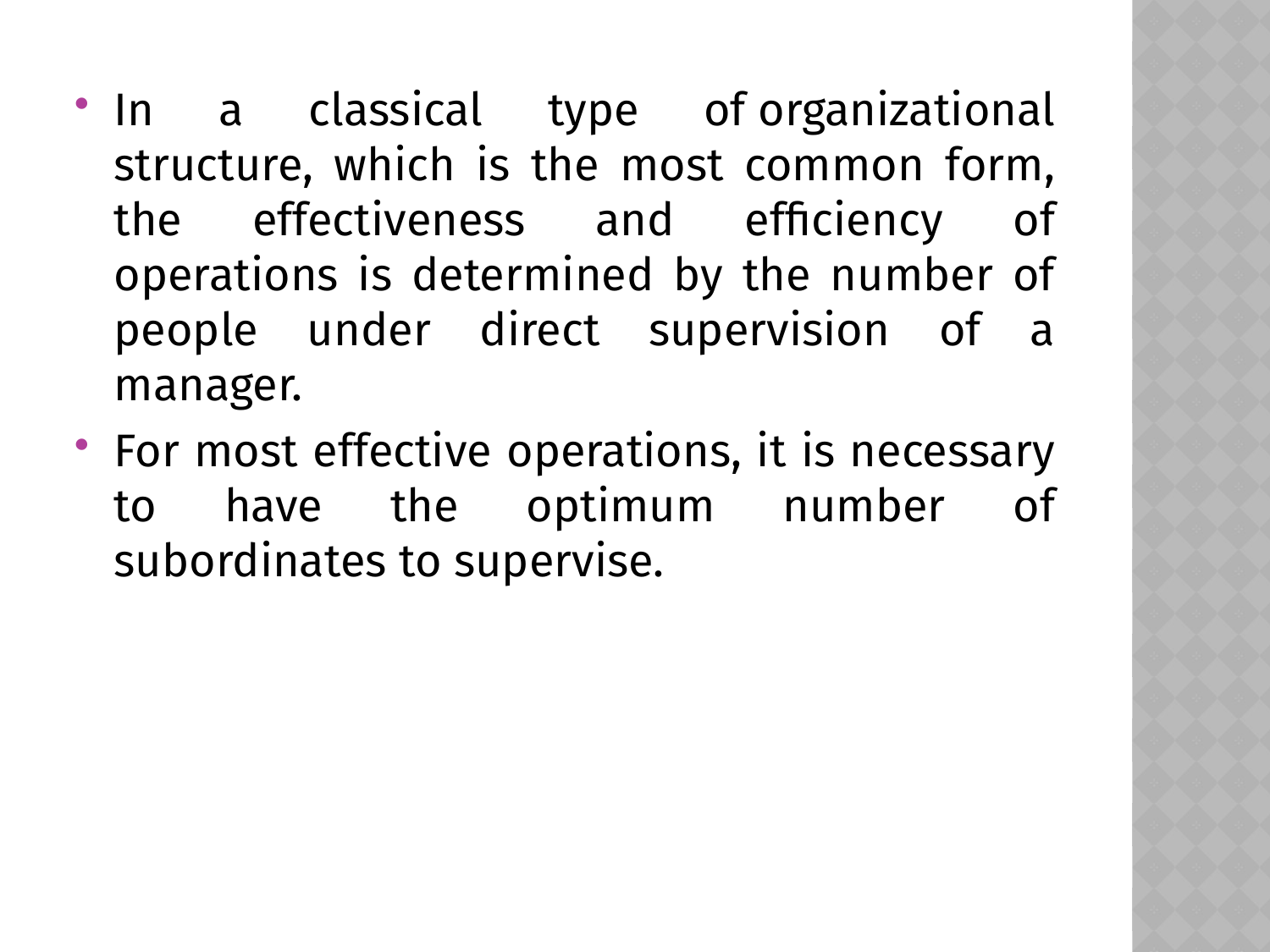

In a classical type of organizational structure, which is the most common form, the effectiveness and efficiency of operations is determined by the number of people under direct supervision of a manager.
For most effective operations, it is necessary to have the optimum number of subordinates to supervise.